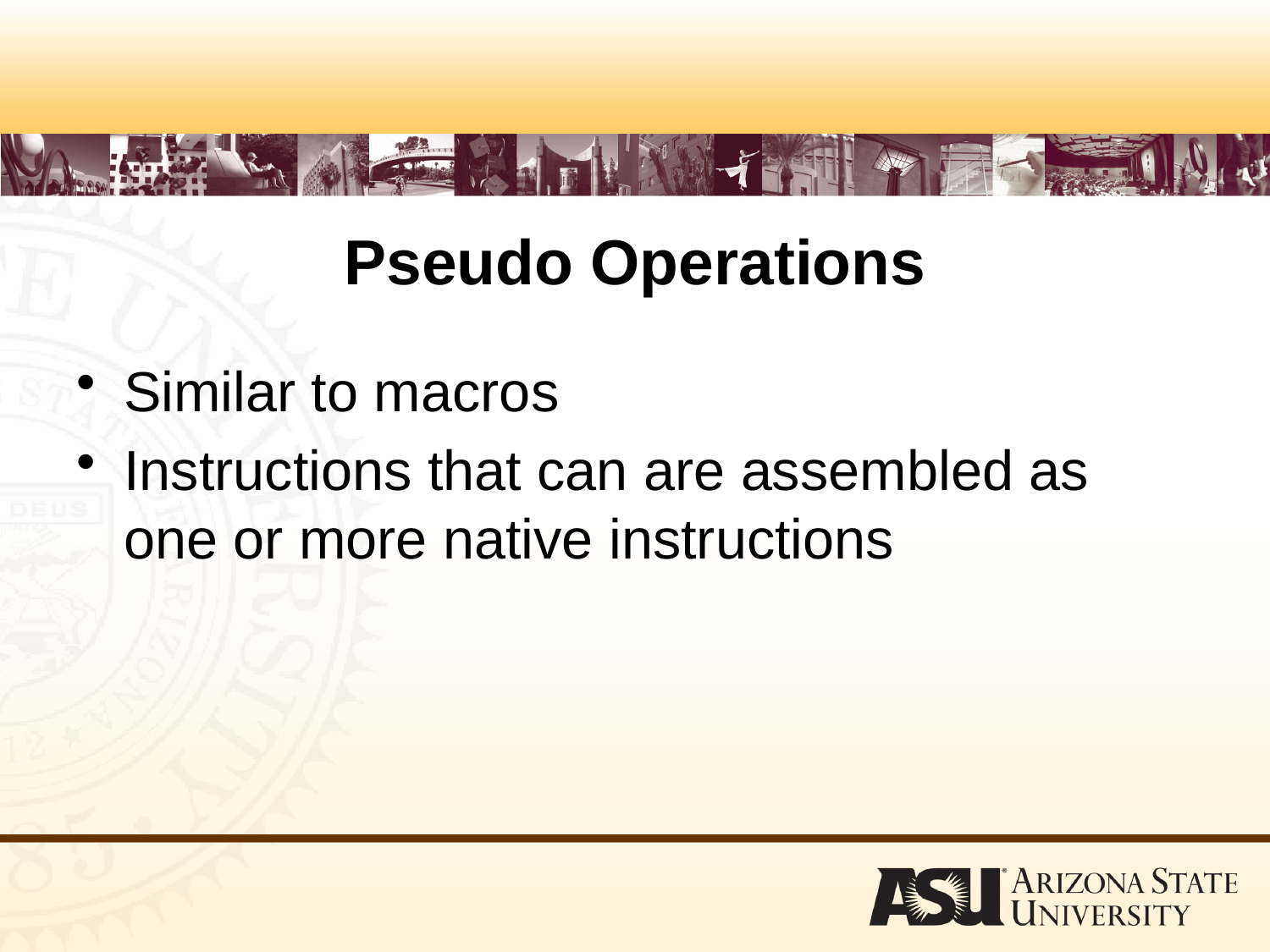

# Pseudo Operations
Similar to macros
Instructions that can are assembled as one or more native instructions